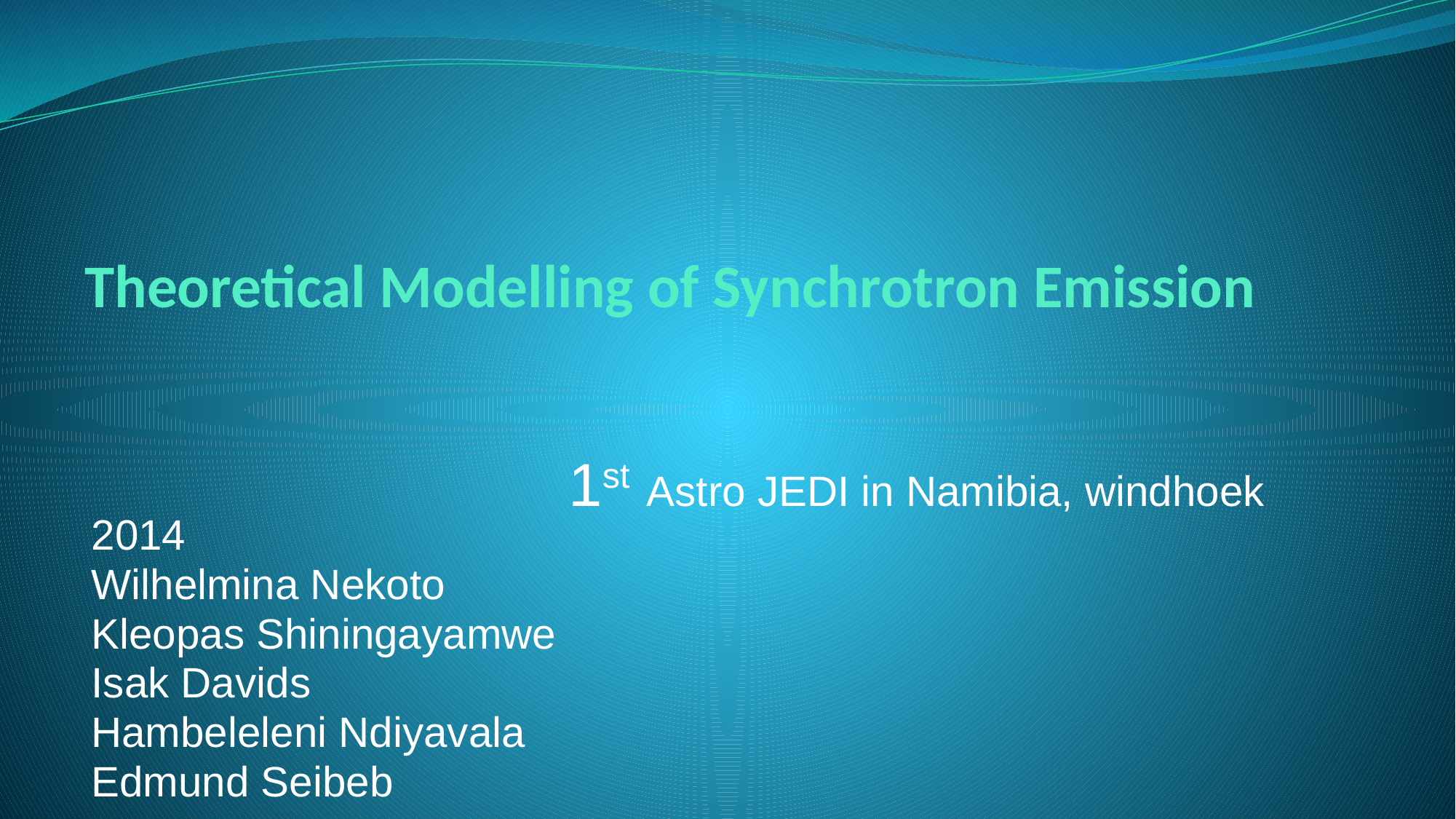

# Theoretical Modelling of Synchrotron Emission

                                                                1st Astro JEDI in Namibia, windhoek 2014
Wilhelmina Nekoto
Kleopas Shiningayamwe
Isak Davids
Hambeleleni Ndiyavala
Edmund Seibeb